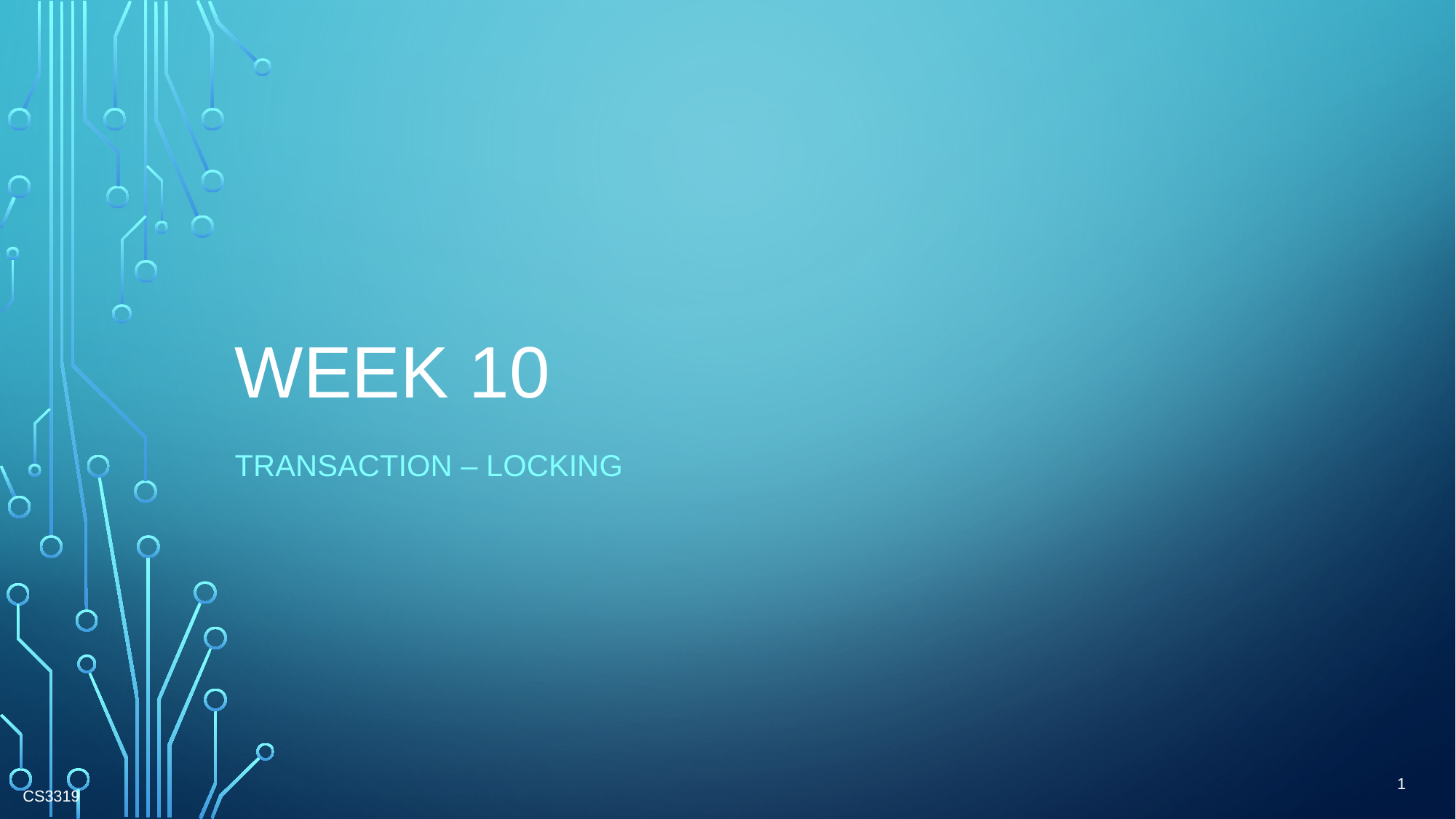

# Week 10
Transaction – LOCKING
1
CS3319